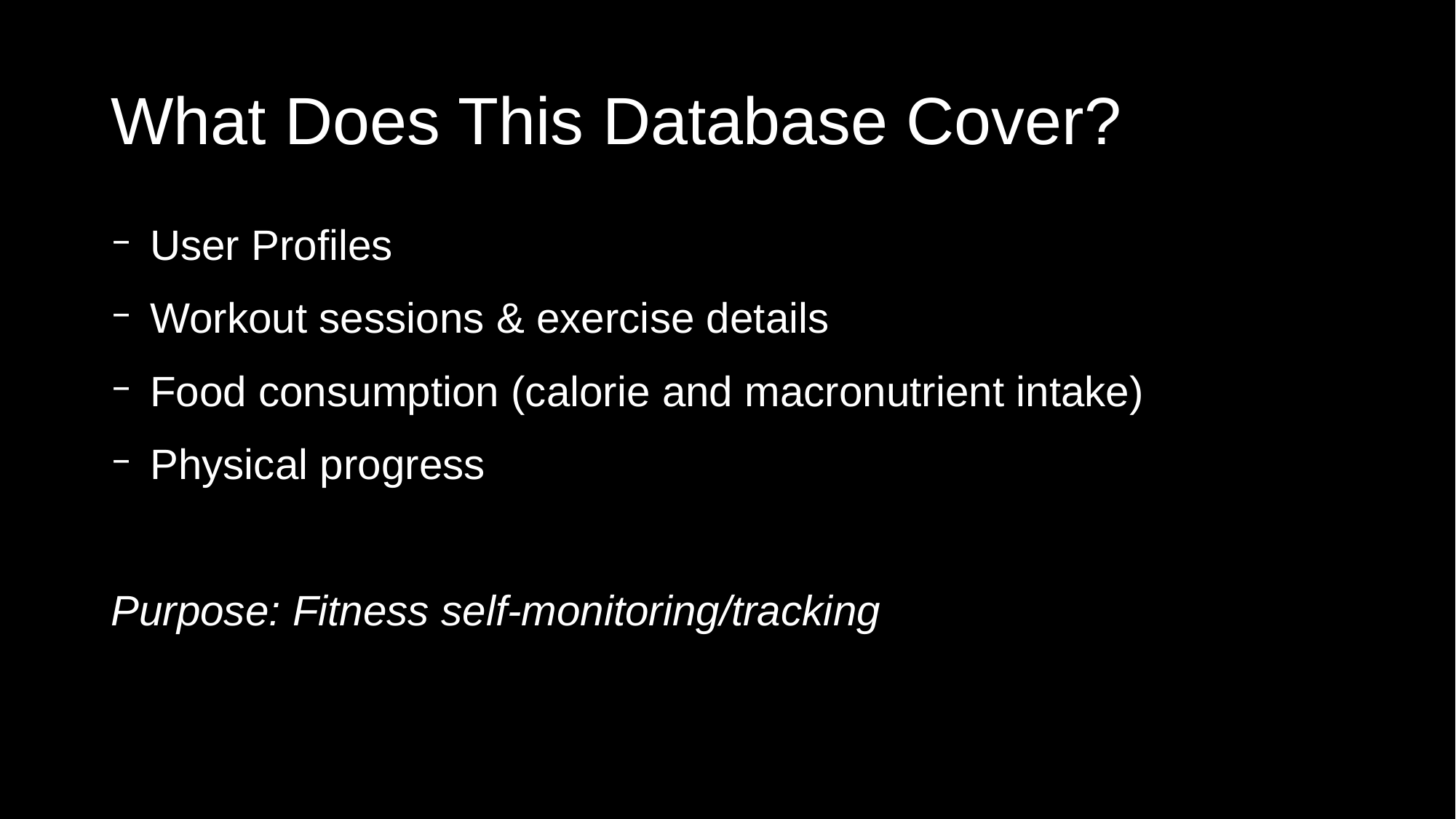

# What Does This Database Cover?
 User Profiles
 Workout sessions & exercise details
 Food consumption (calorie and macronutrient intake)
 Physical progress

Purpose: Fitness self-monitoring/tracking